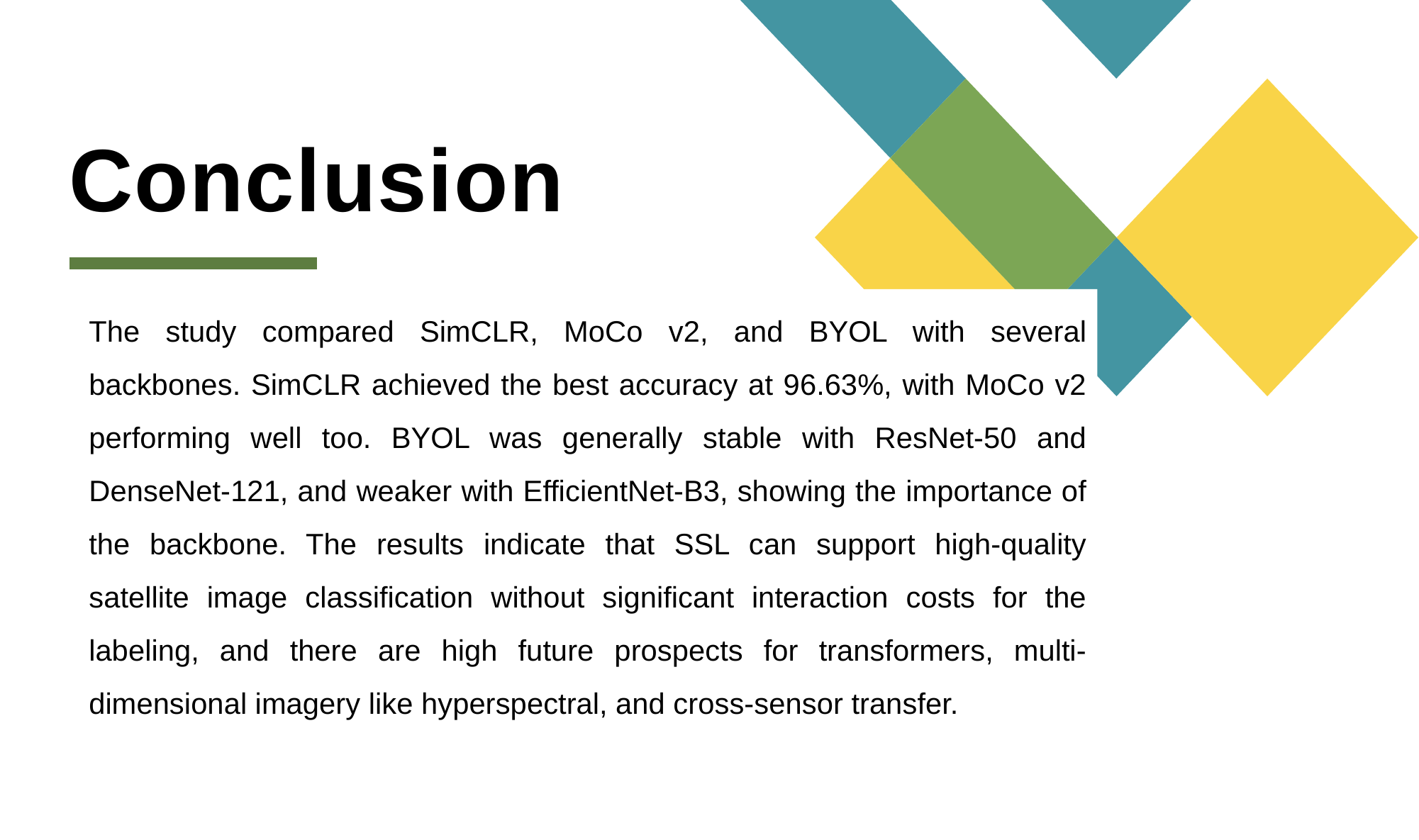

# Conclusion
The study compared SimCLR, MoCo v2, and BYOL with several backbones. SimCLR achieved the best accuracy at 96.63%, with MoCo v2 performing well too. BYOL was generally stable with ResNet-50 and DenseNet-121, and weaker with EfficientNet-B3, showing the importance of the backbone. The results indicate that SSL can support high-quality satellite image classification without significant interaction costs for the labeling, and there are high future prospects for transformers, multi-dimensional imagery like hyperspectral, and cross-sensor transfer.